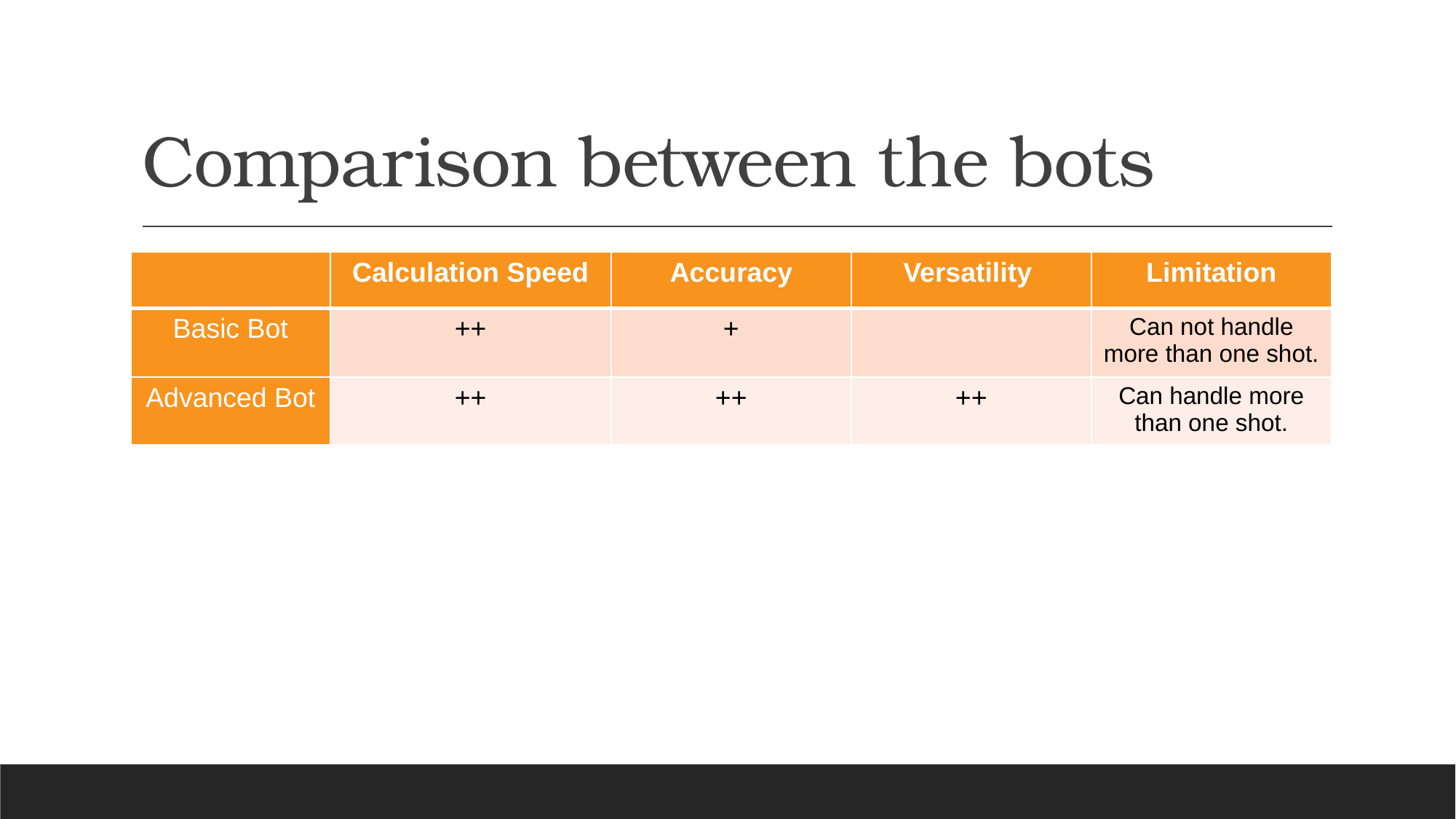

# Comparison between the bots
|  | Calculation Speed | Accuracy | Versatility | Limitation |
| --- | --- | --- | --- | --- |
| Basic Bot | ++ | + |  | Can not handle more than one shot. |
| Advanced Bot | ++ | ++ | ++ | Can handle more than one shot. |